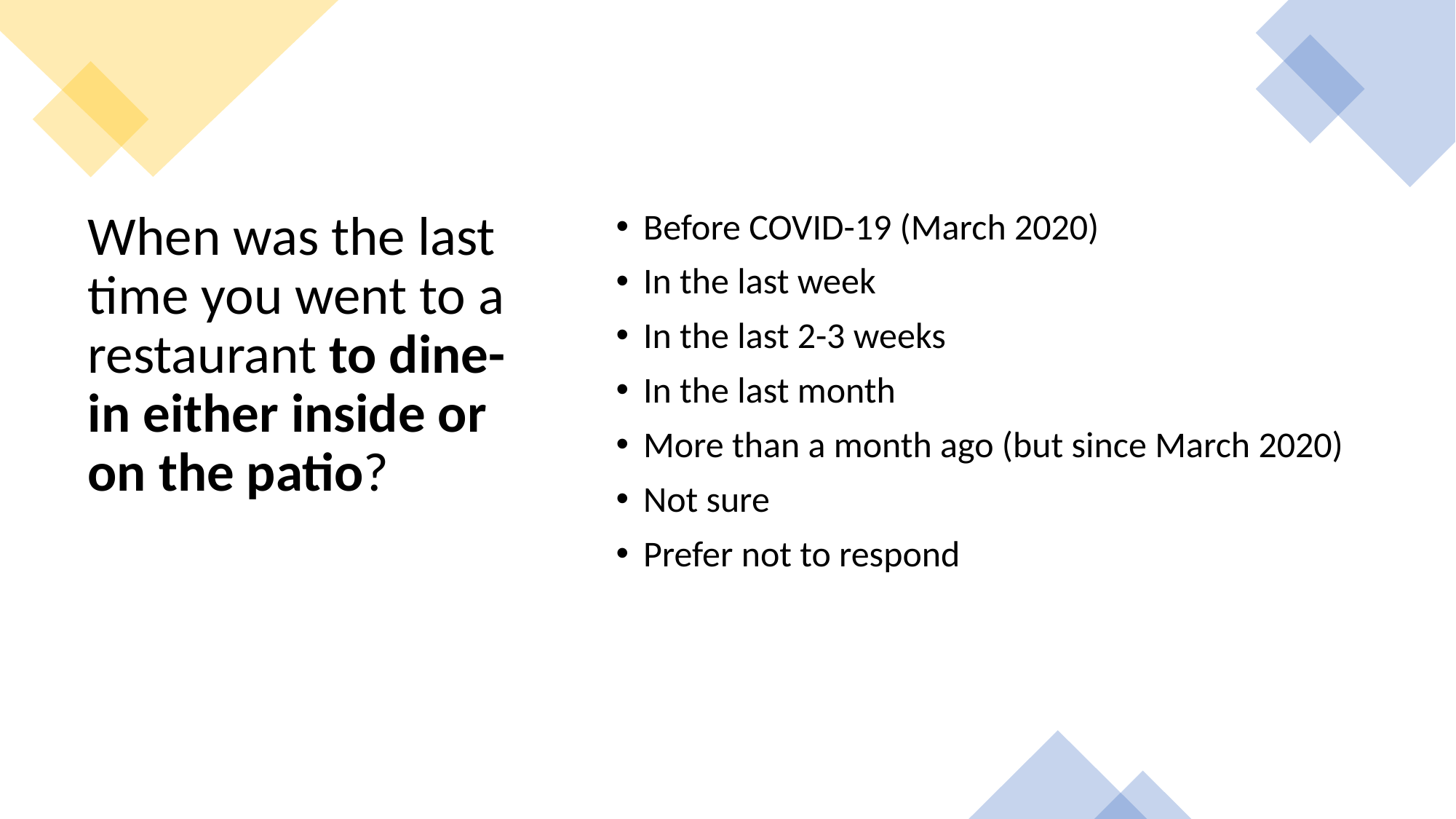

Before COVID-19 (March 2020)
In the last week
In the last 2-3 weeks
In the last month
More than a month ago (but since March 2020)
Not sure
Prefer not to respond

# When was the last time you went to a restaurant to dine-in either inside or on the patio?